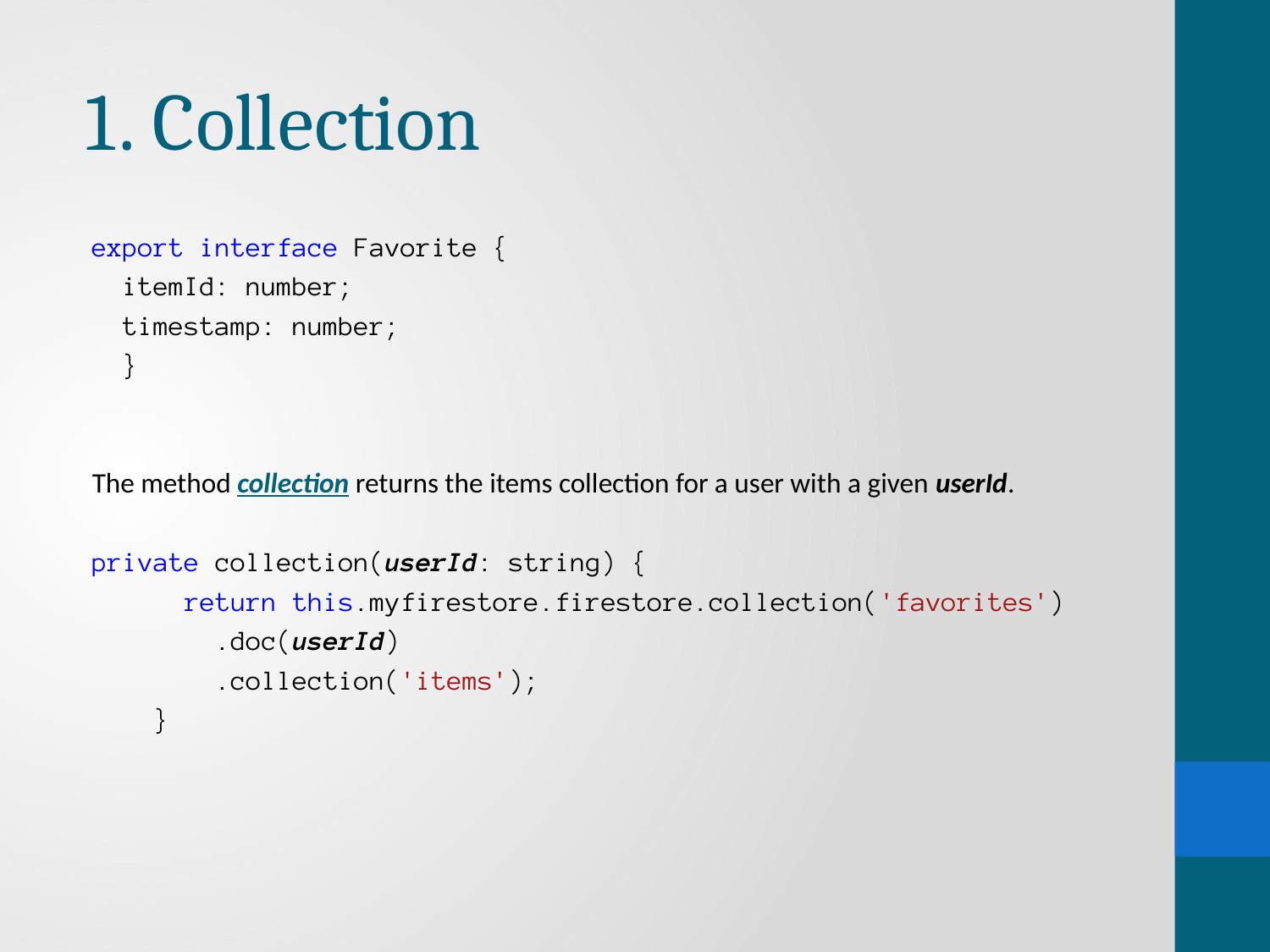

# 1. Collection
export interface Favorite {
  itemId: number;
  timestamp: number;
  }

The method collection returns the items collection for a user with a given userId.

private collection(userId: string) {
      return this.myfirestore.firestore.collection('favorites')
        .doc(userId)
        .collection('items');
    }